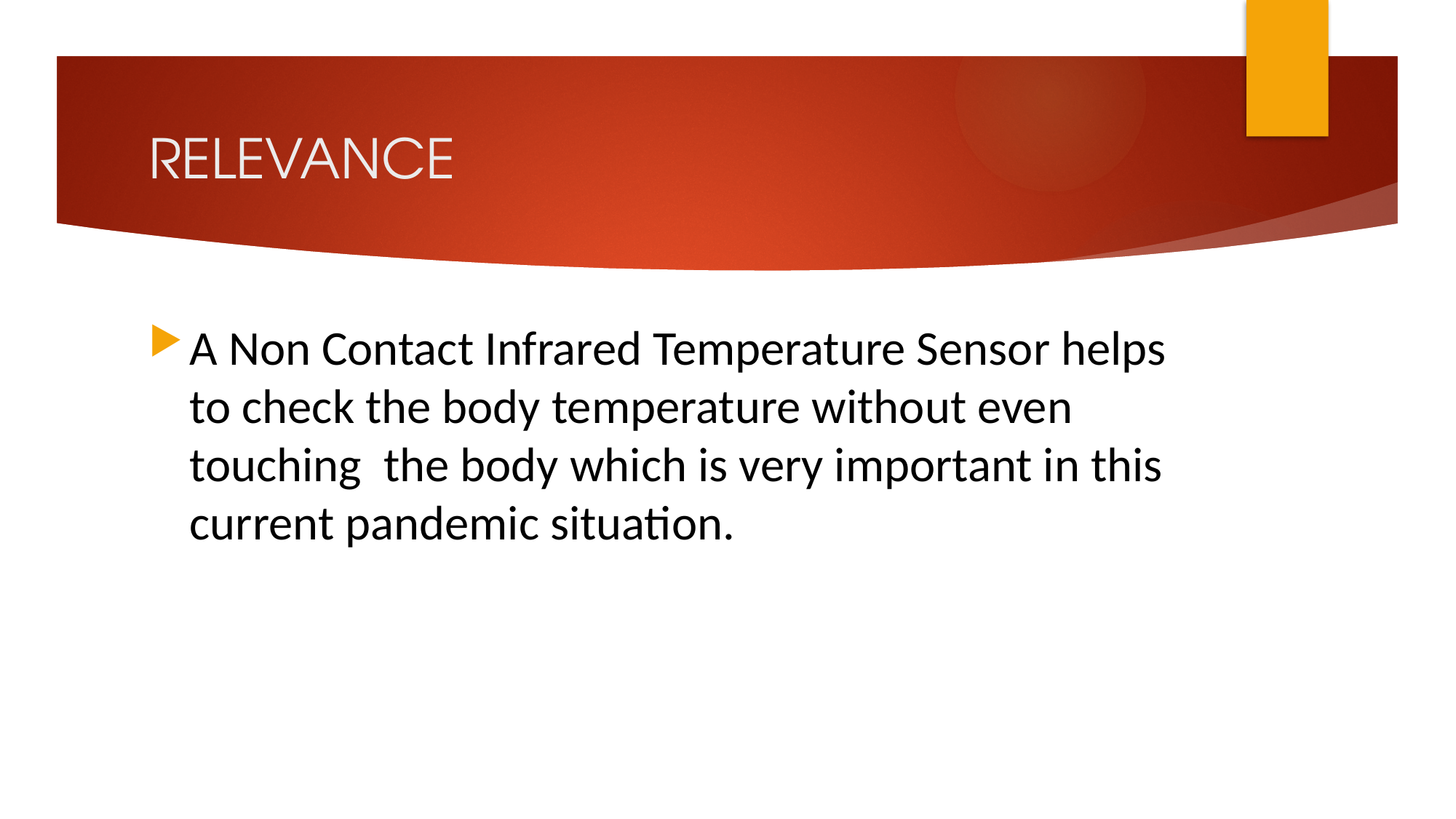

# RELEVANCE
A Non Contact Infrared Temperature Sensor helps to check the body temperature without even touching  the body which is very important in this current pandemic situation.